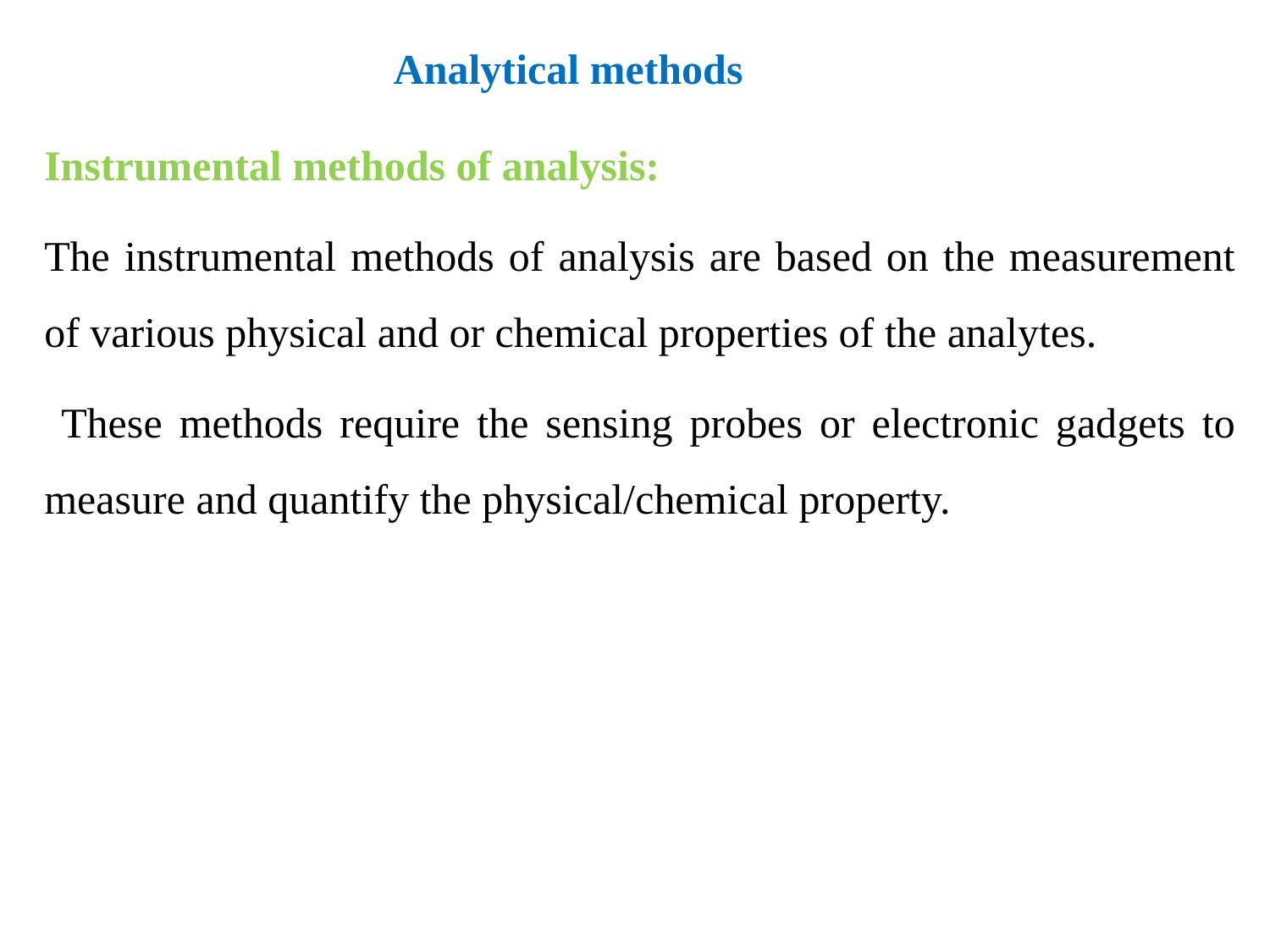

Analytical methods
Instrumental methods of analysis:
The instrumental methods of analysis are based on the measurement of various physical and or chemical properties of the analytes.
 These methods require the sensing probes or electronic gadgets to measure and quantify the physical/chemical property.